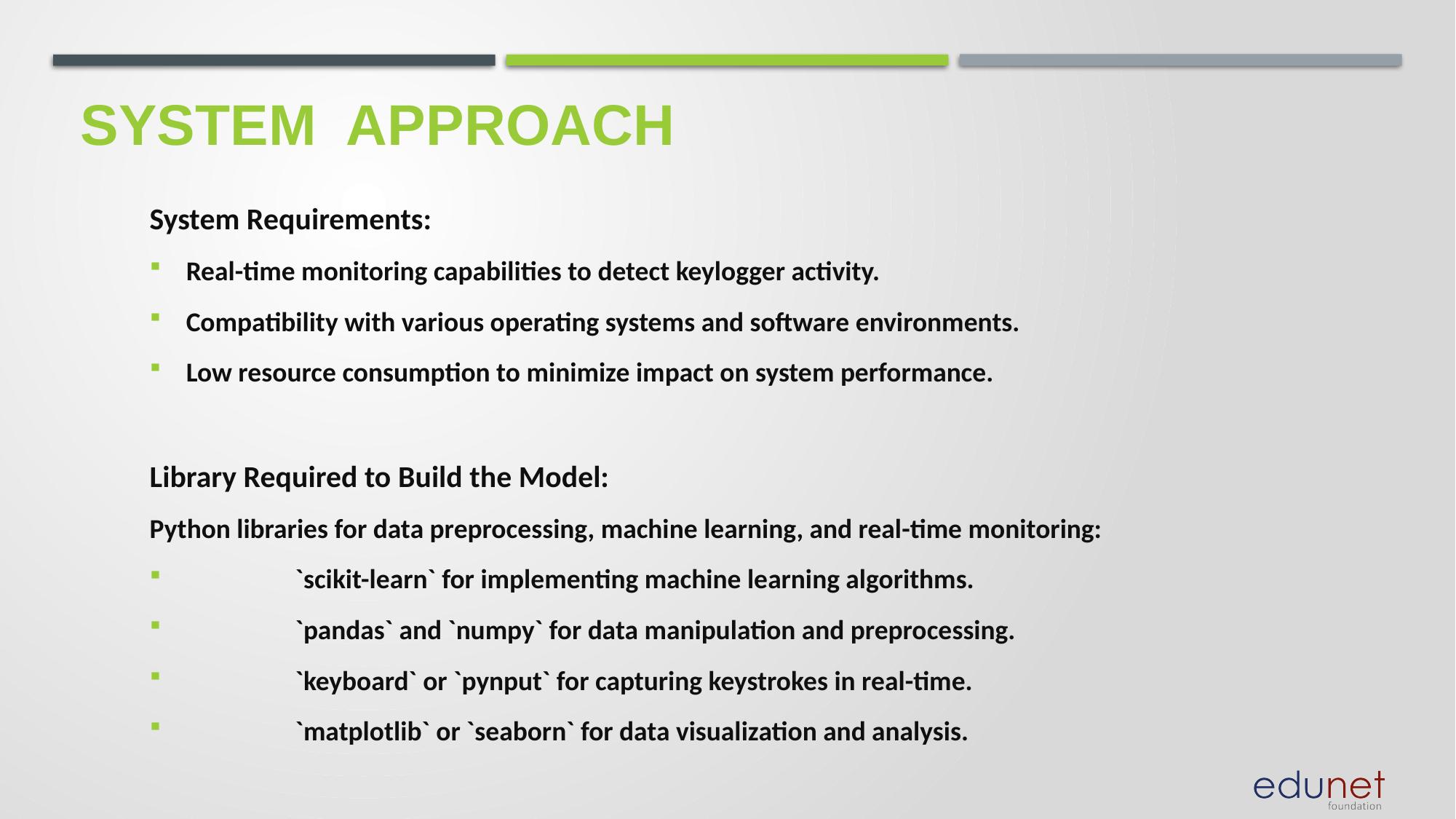

# System  Approach
System Requirements:
Real-time monitoring capabilities to detect keylogger activity.
Compatibility with various operating systems and software environments.
Low resource consumption to minimize impact on system performance.

Library Required to Build the Model:
Python libraries for data preprocessing, machine learning, and real-time monitoring:
	`scikit-learn` for implementing machine learning algorithms.
	`pandas` and `numpy` for data manipulation and preprocessing.
	`keyboard` or `pynput` for capturing keystrokes in real-time.
	`matplotlib` or `seaborn` for data visualization and analysis.